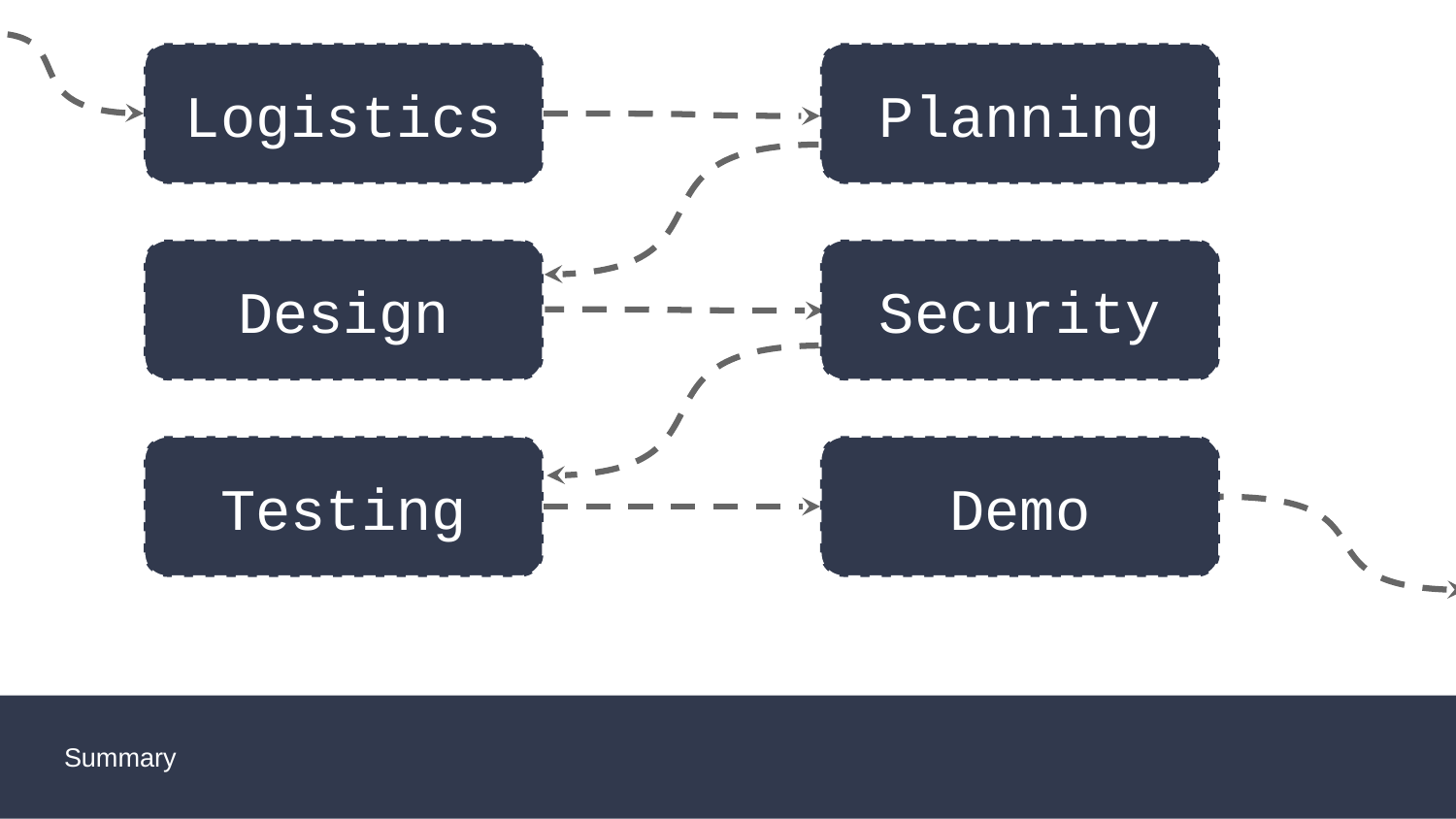

Logistics
Planning
Design
Security
Testing
Demo
Summary